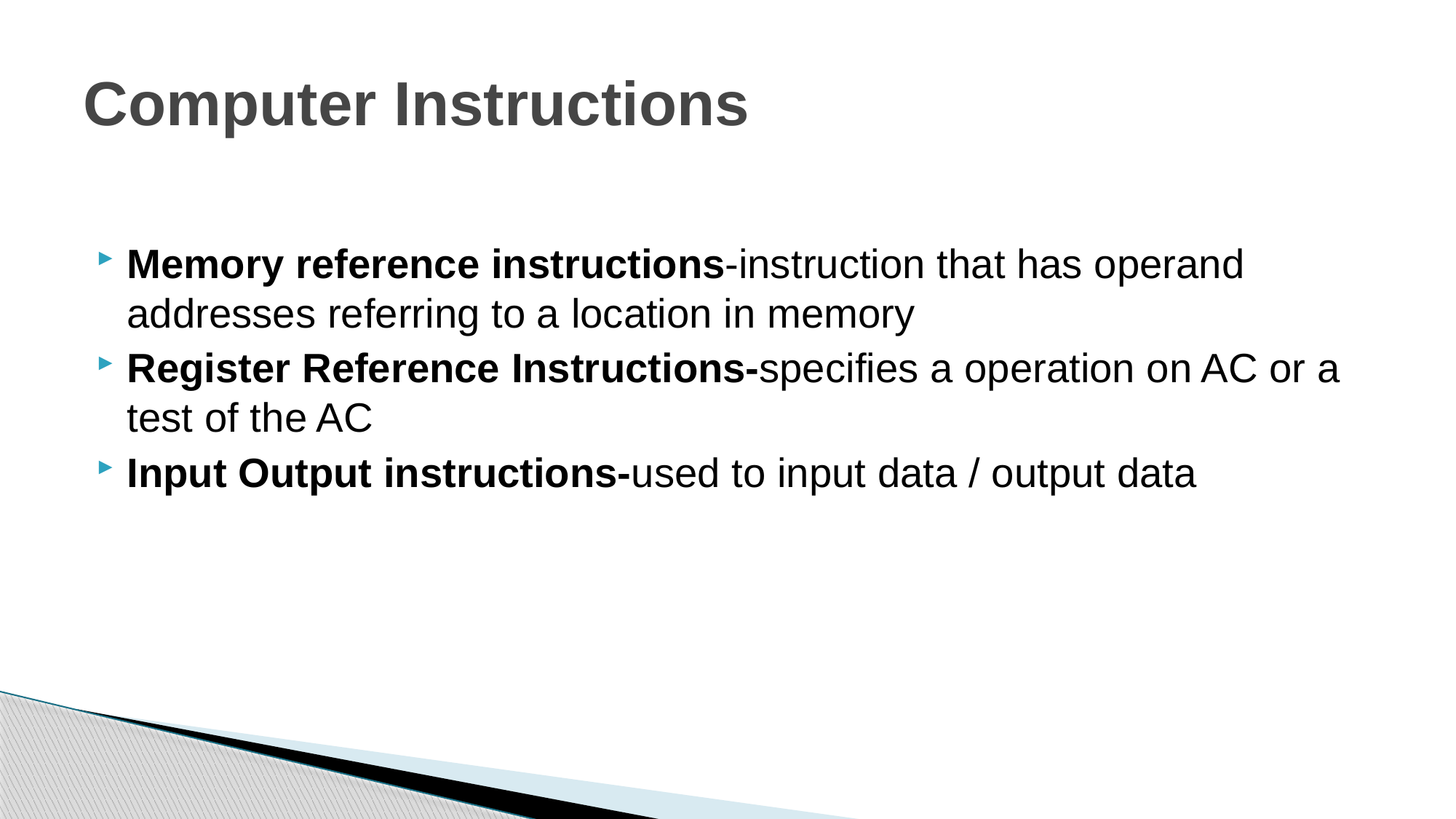

# Computer Instructions

Memory reference instructions-instruction that has operand addresses referring to a location in memory
Register Reference Instructions-specifies a operation on AC or a test of the AC
Input Output instructions-used to input data / output data